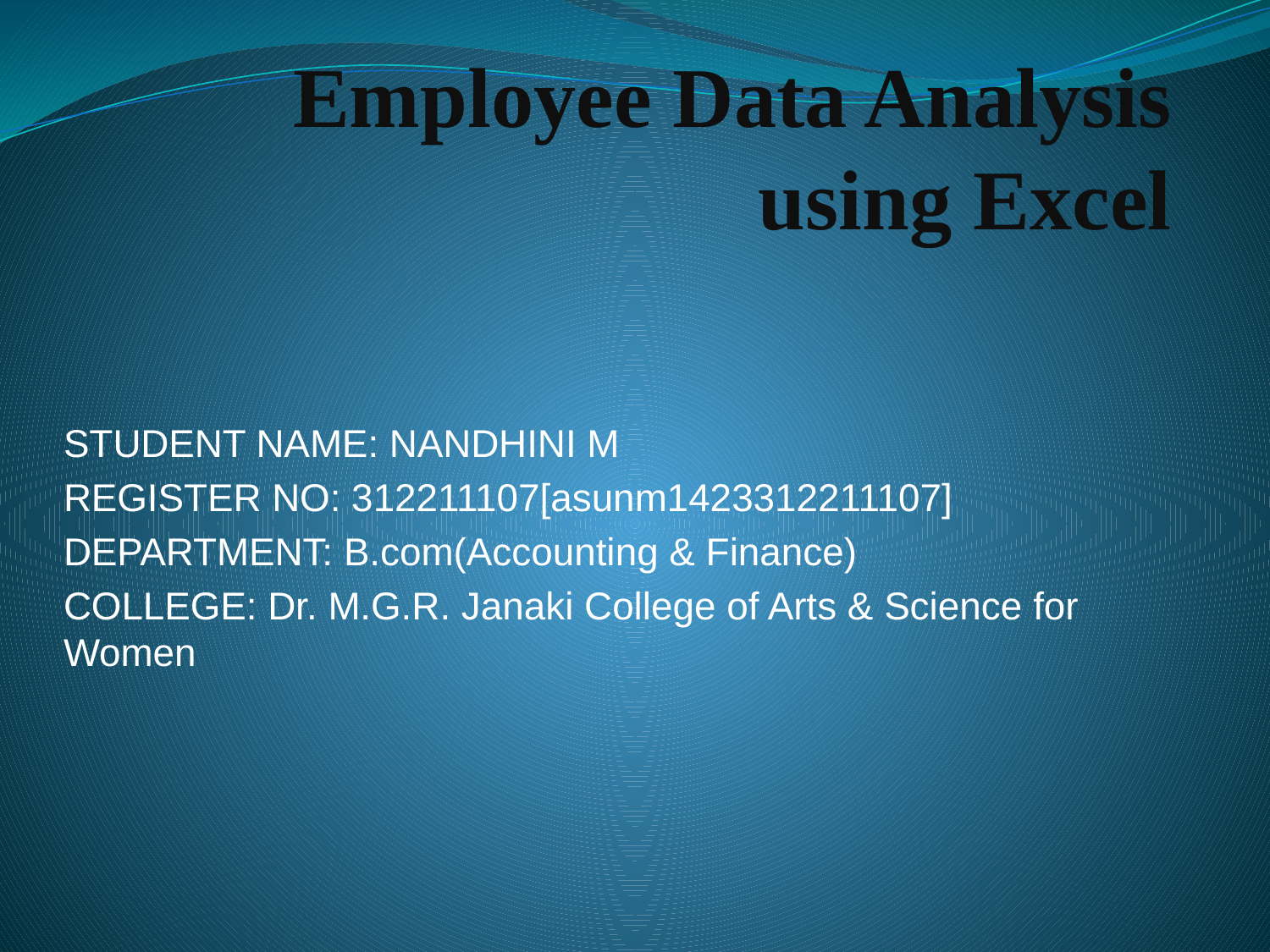

# Employee Data Analysis using Excel
STUDENT NAME: NANDHINI M
REGISTER NO: 312211107[asunm1423312211107]
DEPARTMENT: B.com(Accounting & Finance)
COLLEGE: Dr. M.G.R. Janaki College of Arts & Science for Women